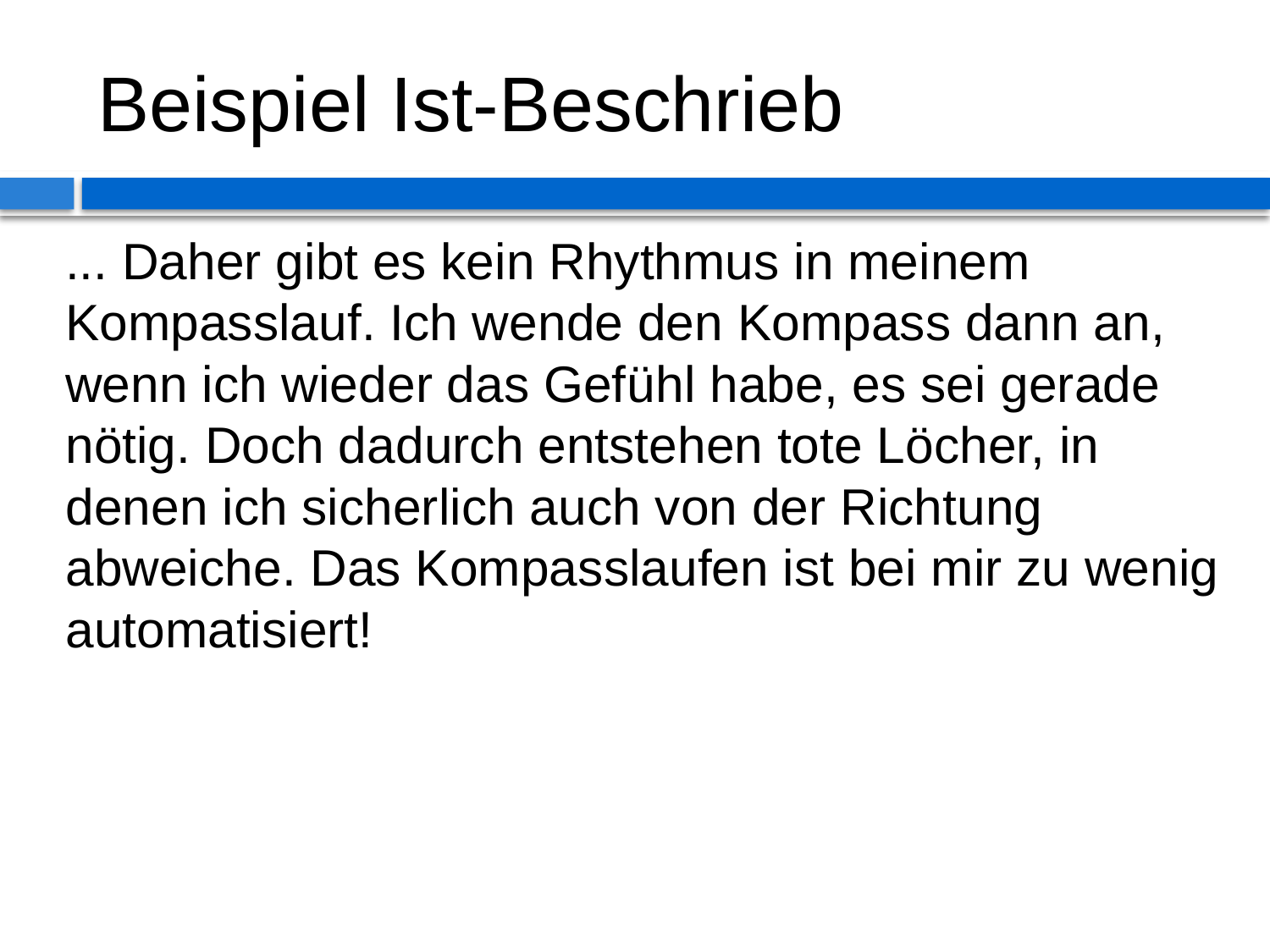

# Beispiel Ist-Beschrieb
... Daher gibt es kein Rhythmus in meinem Kompasslauf. Ich wende den Kompass dann an, wenn ich wieder das Gefühl habe, es sei gerade nötig. Doch dadurch entstehen tote Löcher, in denen ich sicherlich auch von der Richtung abweiche. Das Kompasslaufen ist bei mir zu wenig automatisiert!